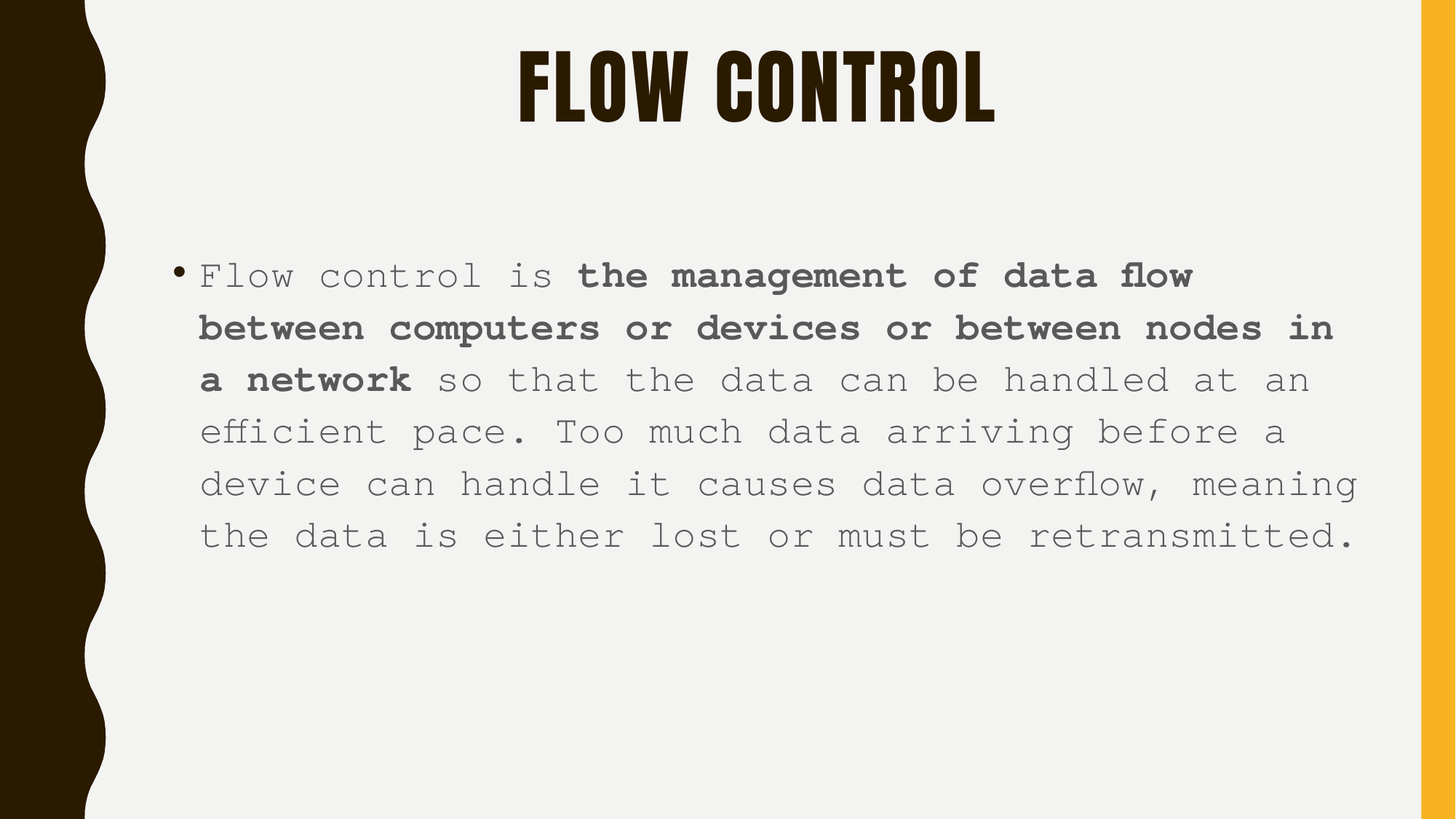

# Flow control

Flow control is the management of data flow between computers or devices or between nodes in a network so that the data can be handled at an efficient pace. Too much data arriving before a device can handle it causes data overflow, meaning the data is either lost or must be retransmitted.